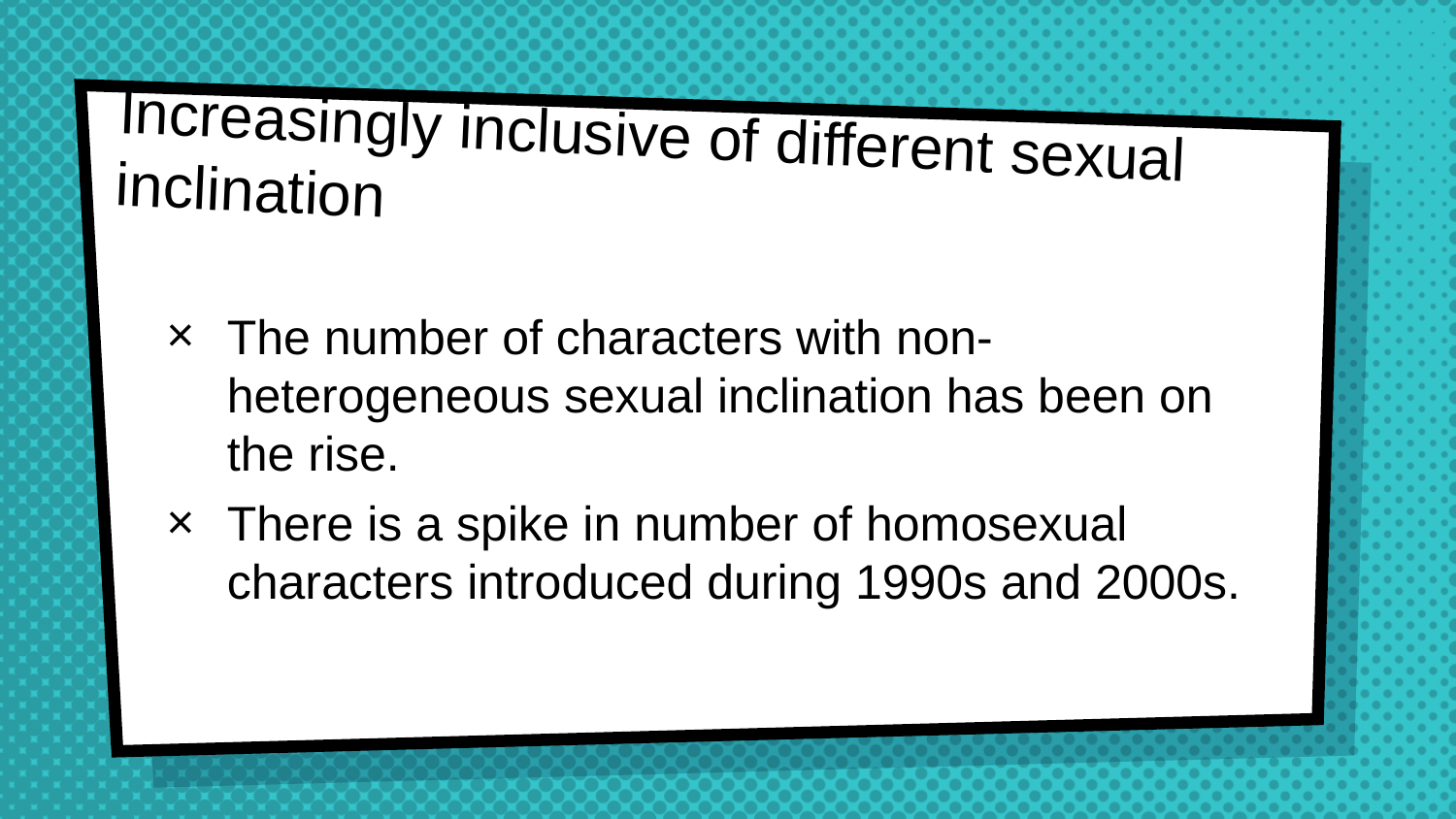

# Increasingly inclusive of different sexual inclination
The number of characters with non-heterogeneous sexual inclination has been on the rise.
There is a spike in number of homosexual characters introduced during 1990s and 2000s.